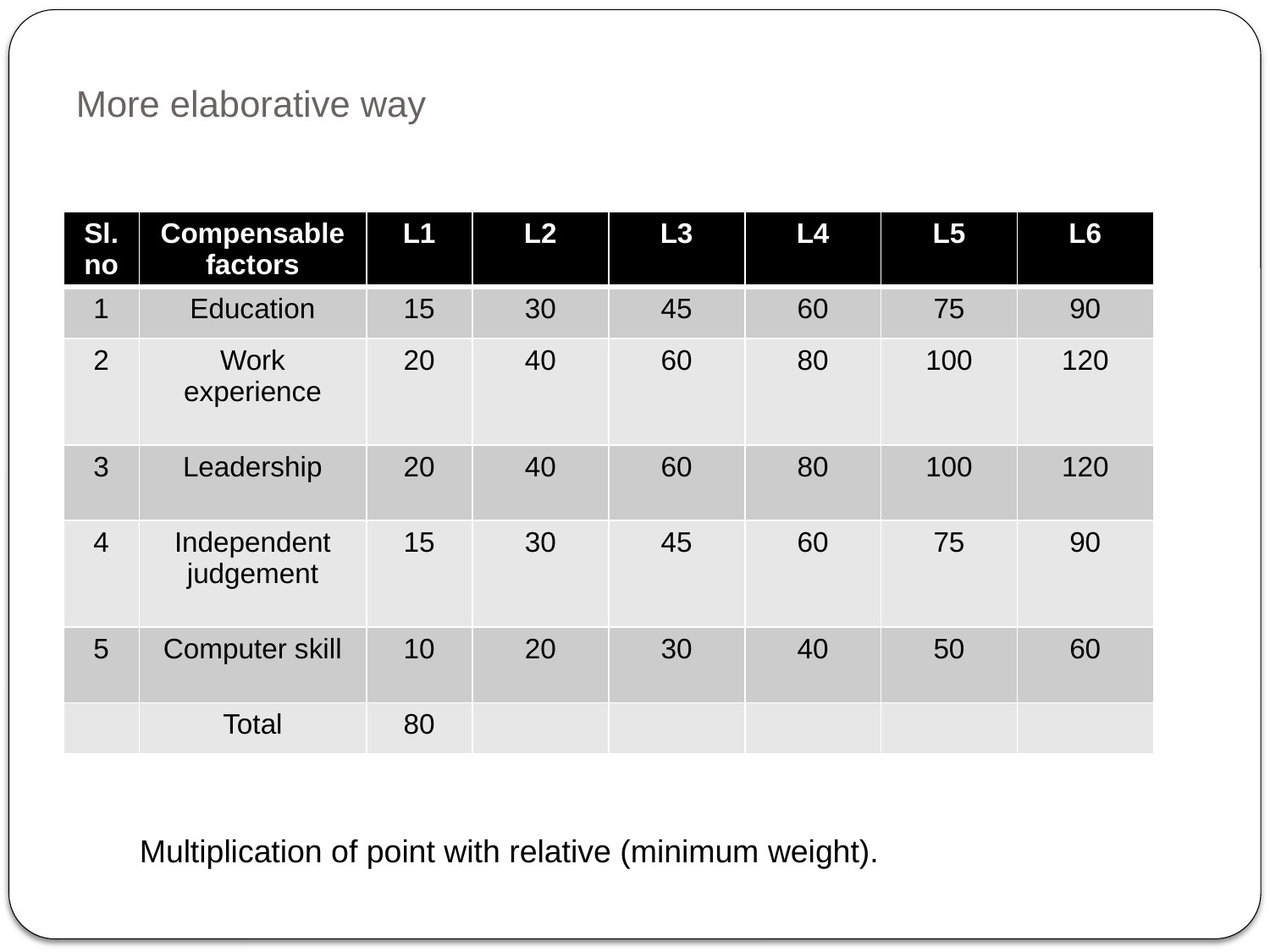

# More elaborative way
| Sl.no | Compensable factors | L1 | L2 | L3 | L4 | L5 | L6 |
| --- | --- | --- | --- | --- | --- | --- | --- |
| 1 | Education | 15 | 30 | 45 | 60 | 75 | 90 |
| 2 | Work experience | 20 | 40 | 60 | 80 | 100 | 120 |
| 3 | Leadership | 20 | 40 | 60 | 80 | 100 | 120 |
| 4 | Independent judgement | 15 | 30 | 45 | 60 | 75 | 90 |
| 5 | Computer skill | 10 | 20 | 30 | 40 | 50 | 60 |
|  | Total | 80 |  |  |  |  |  |
Multiplication of point with relative (minimum weight).